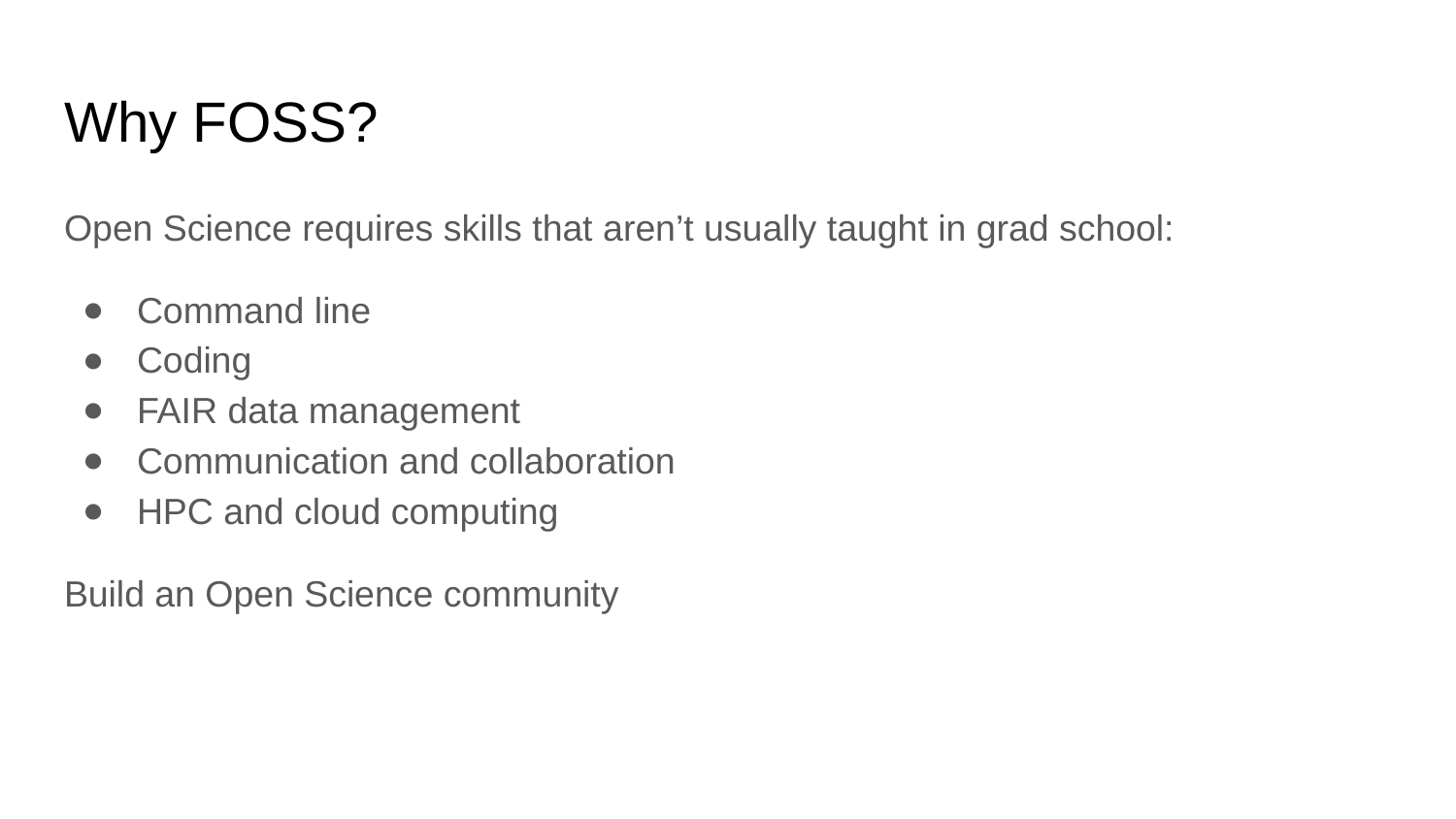

# Why FOSS?
Open Science requires skills that aren’t usually taught in grad school:
Command line
Coding
FAIR data management
Communication and collaboration
HPC and cloud computing
Build an Open Science community